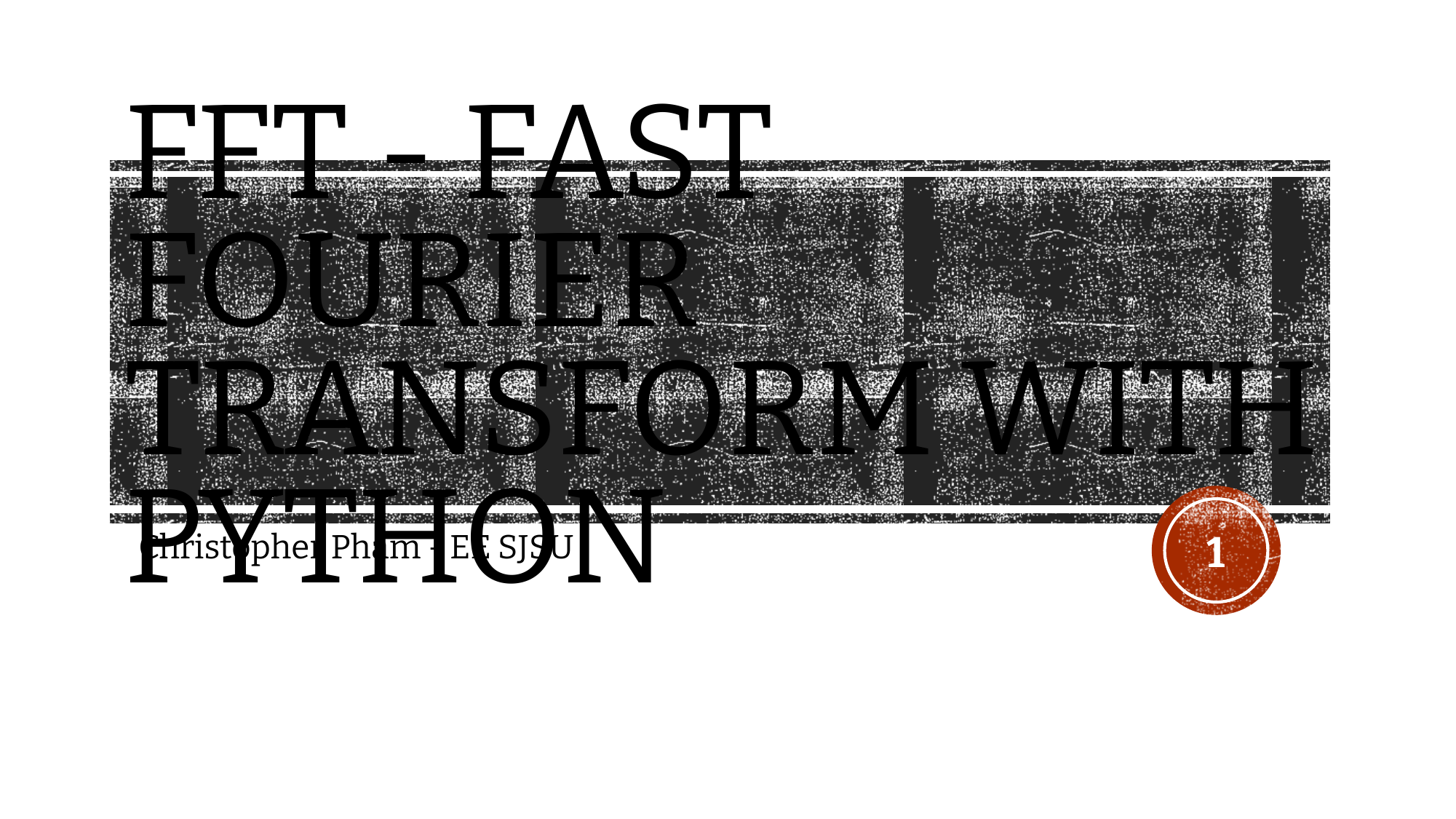

# Fft - fast fourier transform with python
1
Christopher Pham - EE SJSU